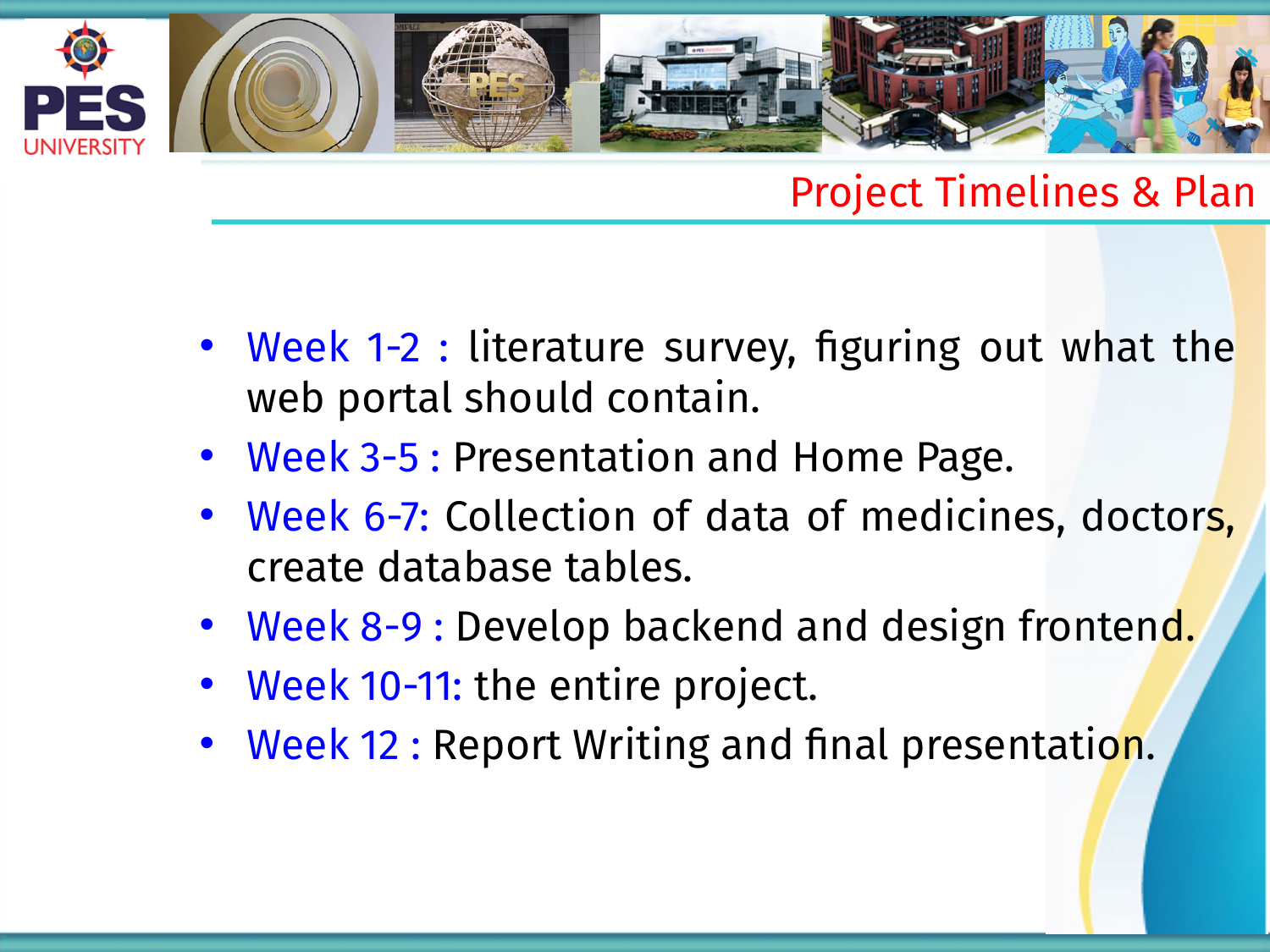

Project Timelines & Plan

Week 1-2 : literature survey, figuring out what the web portal should contain.
Week 3-5 : Presentation and Home Page.
Week 6-7: Collection of data of medicines, doctors, create database tables.
Week 8-9 : Develop backend and design frontend.
Week 10-11: the entire project.
Week 12 : Report Writing and final presentation.